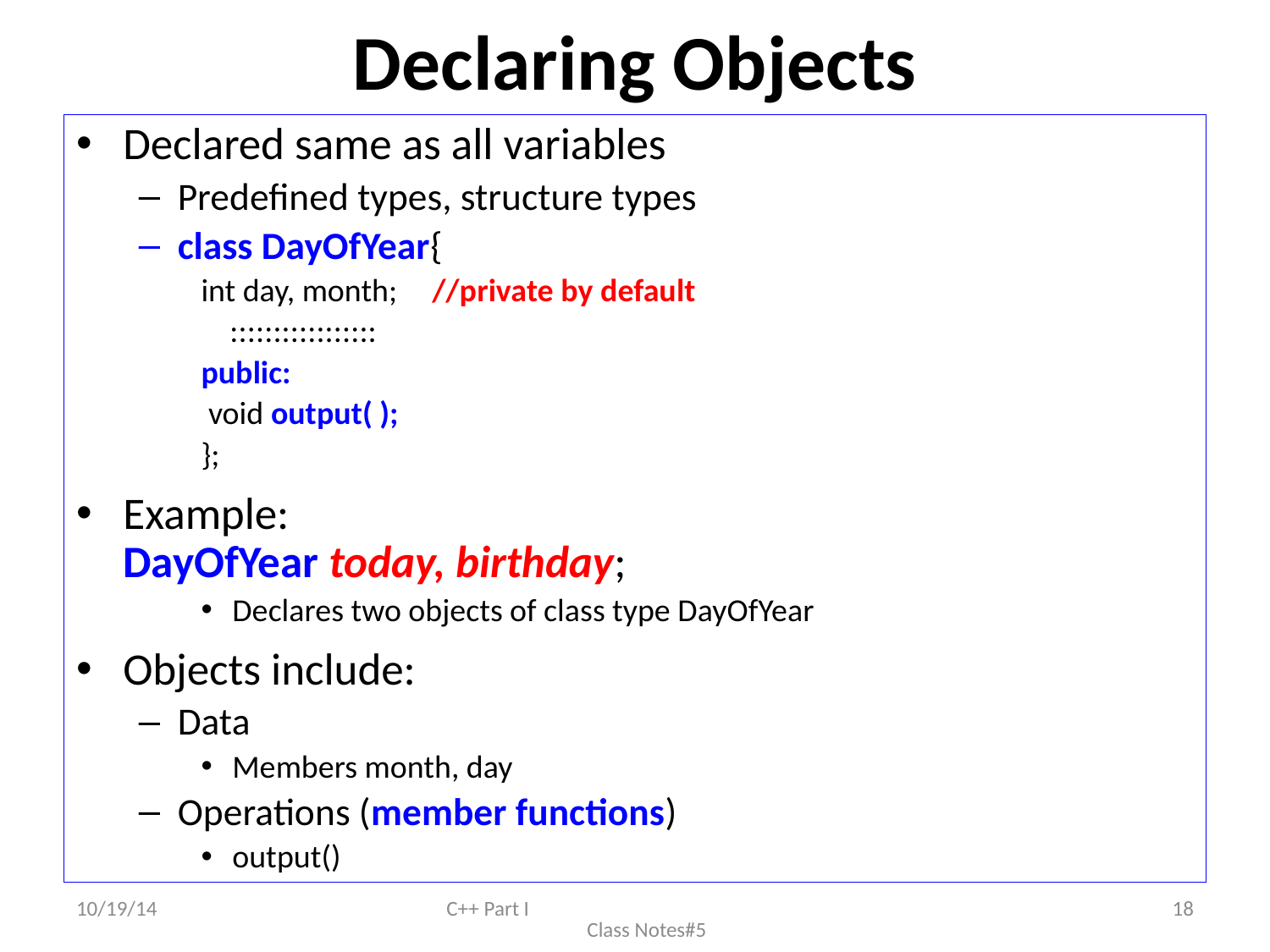

# Declaring Objects
Declared same as all variables
Predefined types, structure types
class DayOfYear{
int day, month;		//private by default
    :::::::::::::::::
public:
 void output( );
};
Example:
	DayOfYear today, birthday;
Declares two objects of class type DayOfYear
Objects include:
Data
Members month, day
Operations (member functions)
output()

10/19/14
C++ Part I                                                                                         Class Notes#5
18